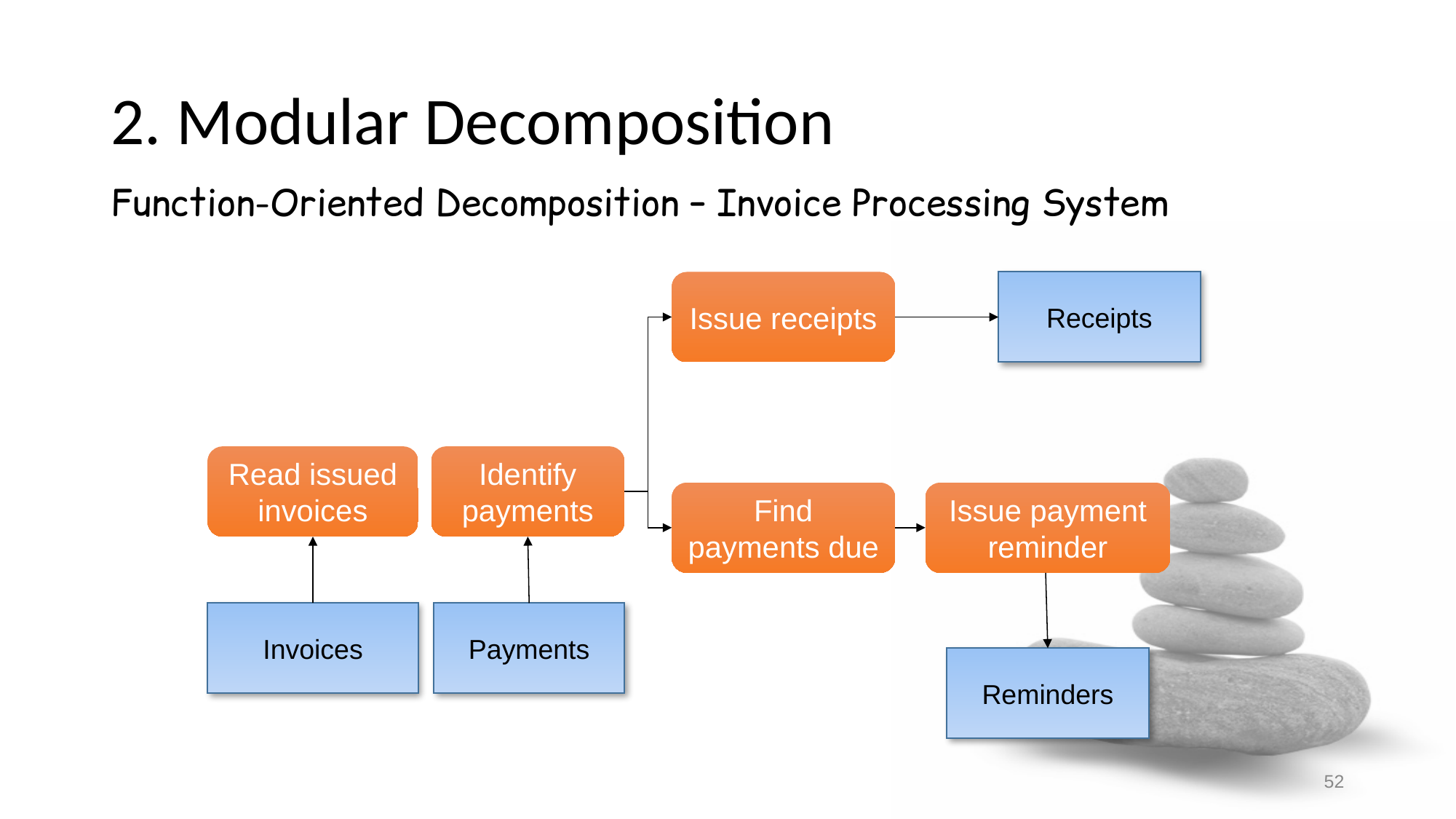

# 2. Modular Decomposition
Function-Oriented Decomposition – Invoice Processing System
Issue receipts
Receipts
Read issued invoices
Identify payments
Find payments due
Issue payment reminder
Invoices
Payments
Reminders
52